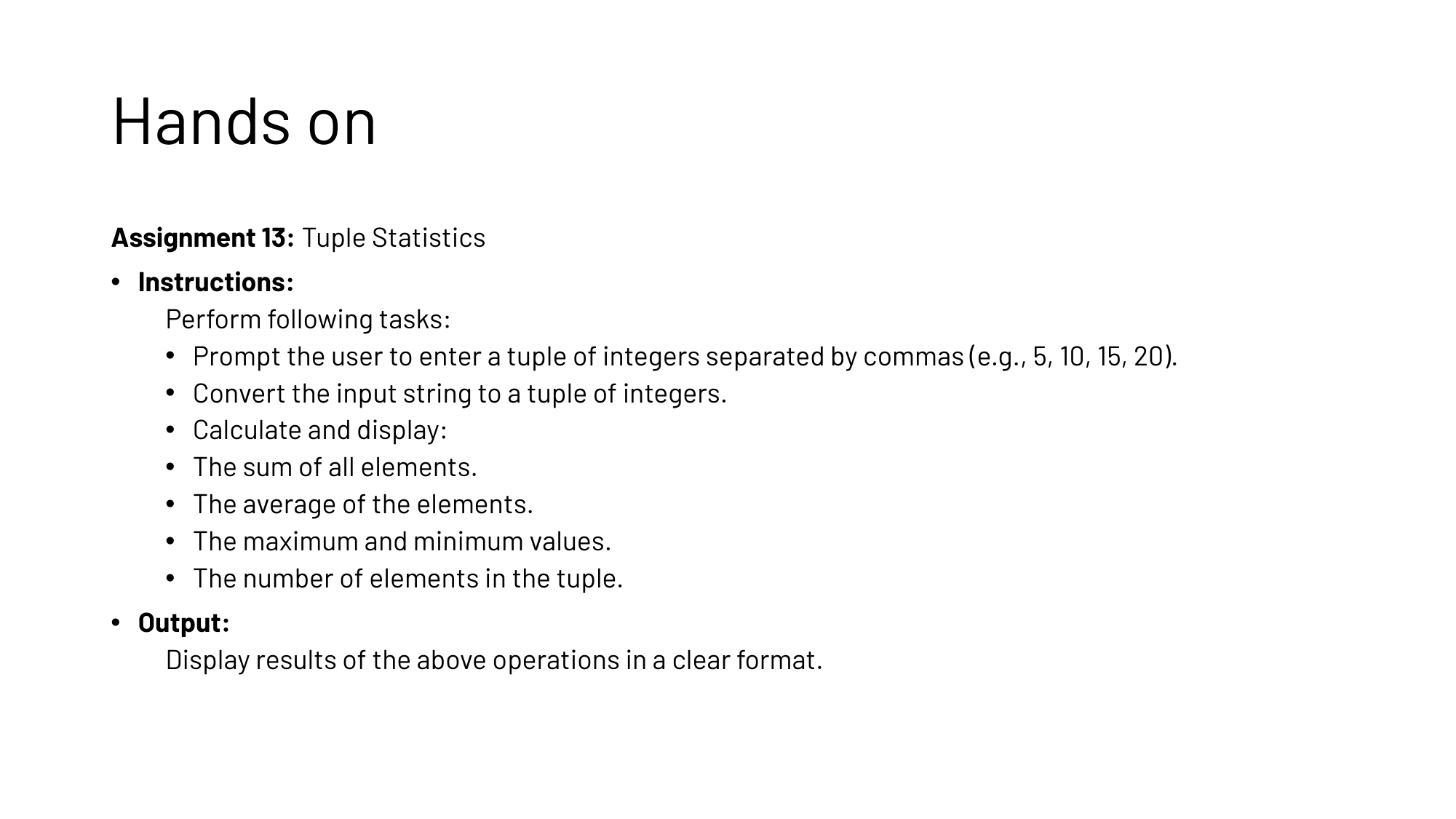

# Hands on
Assignment 13: Tuple Statistics
Instructions:
Perform following tasks:
Prompt the user to enter a tuple of integers separated by commas (e.g., 5, 10, 15, 20).
Convert the input string to a tuple of integers.
Calculate and display:
The sum of all elements.
The average of the elements.
The maximum and minimum values.
The number of elements in the tuple.
Output:
Display results of the above operations in a clear format.